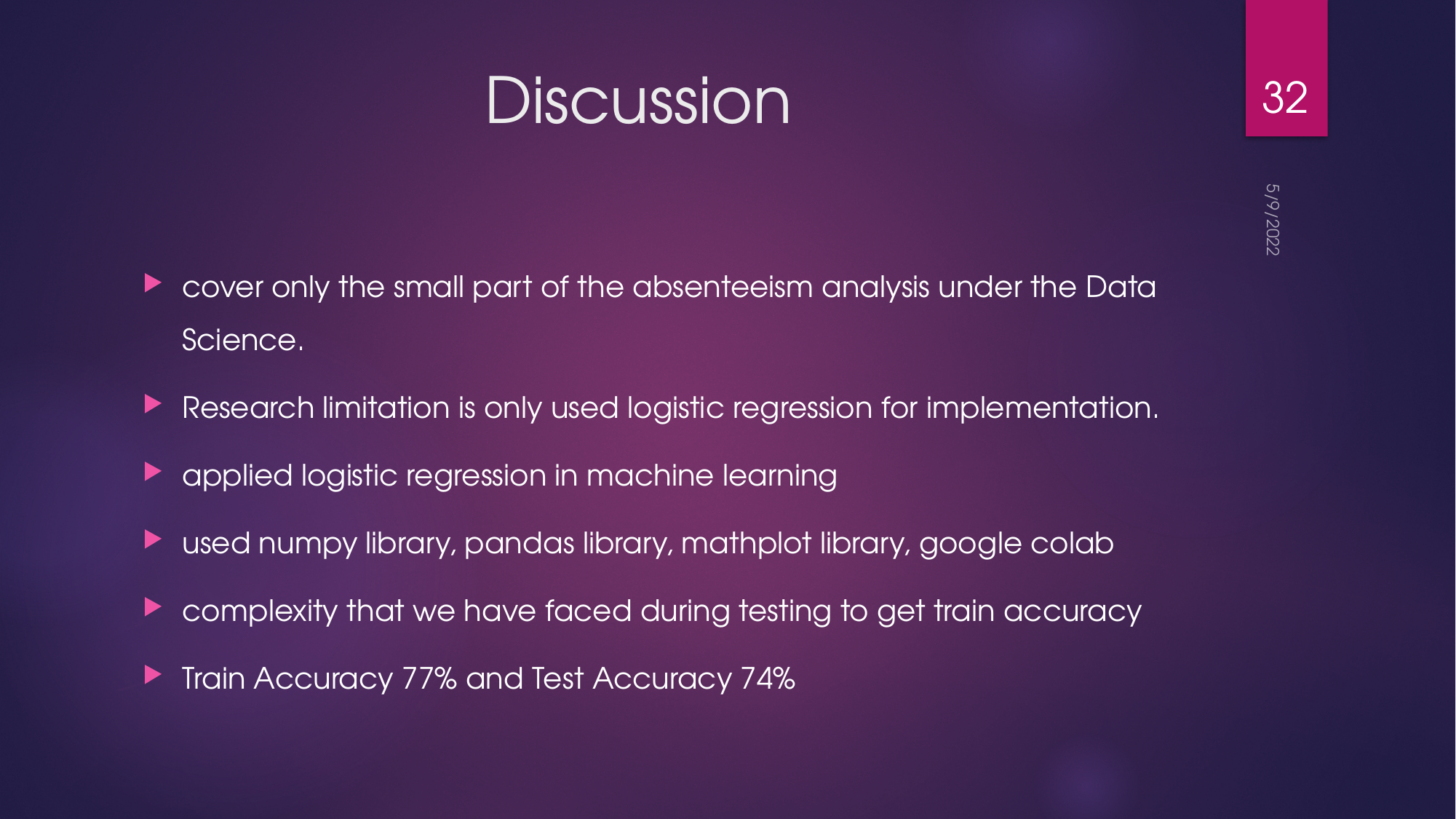

32
# Discussion
5/9/2022
cover only the small part of the absenteeism analysis under the Data Science.
Research limitation is only used logistic regression for implementation.
applied logistic regression in machine learning
used numpy library, pandas library, mathplot library, google colab
complexity that we have faced during testing to get train accuracy
Train Accuracy 77% and Test Accuracy 74%